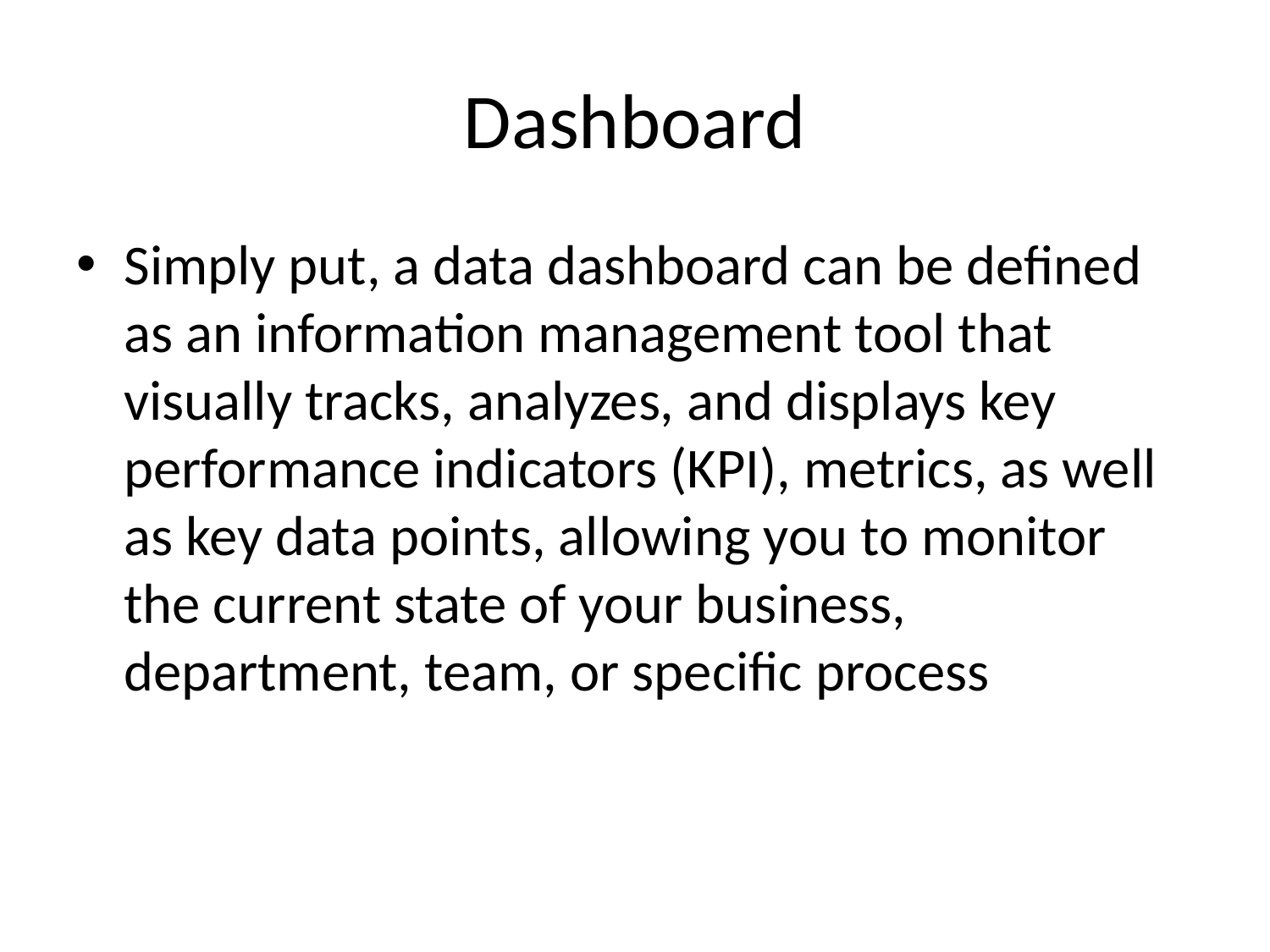

# Dashboard
Simply put, a data dashboard can be defined as an information management tool that visually tracks, analyzes, and displays key performance indicators (KPI), metrics, as well as key data points, allowing you to monitor the current state of your business, department, team, or specific process